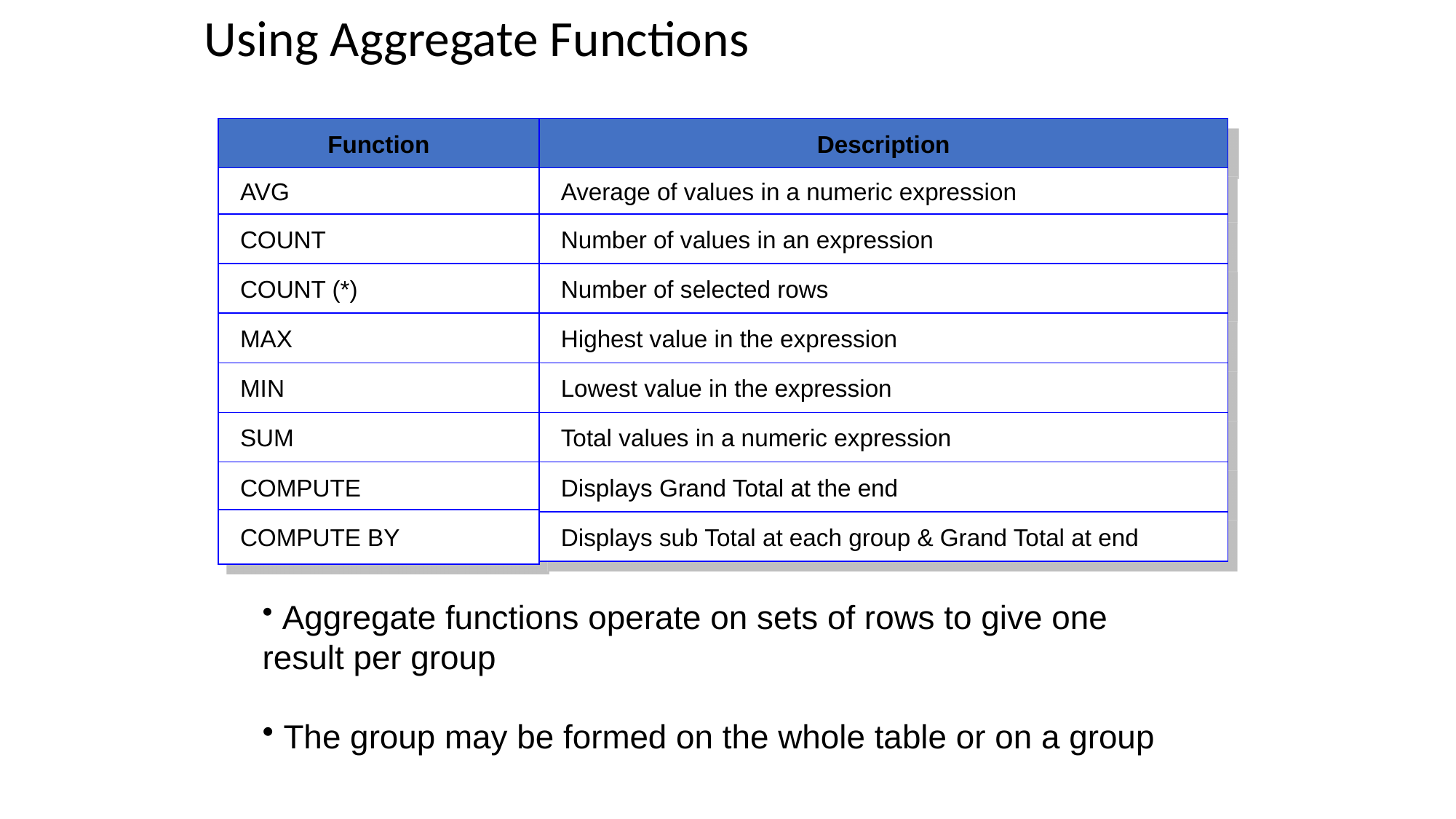

Using Aggregate Functions
Function
Description
AVG
Average of values in a numeric expression
COUNT
Number of values in an expression
COUNT (*)
Number of selected rows
MAX
Highest value in the expression
MIN
Lowest value in the expression
SUM
Total values in a numeric expression
COMPUTE
Displays Grand Total at the end
COMPUTE BY
Displays sub Total at each group & Grand Total at end
 Aggregate functions operate on sets of rows to give one
result per group

 The group may be formed on the whole table or on a group